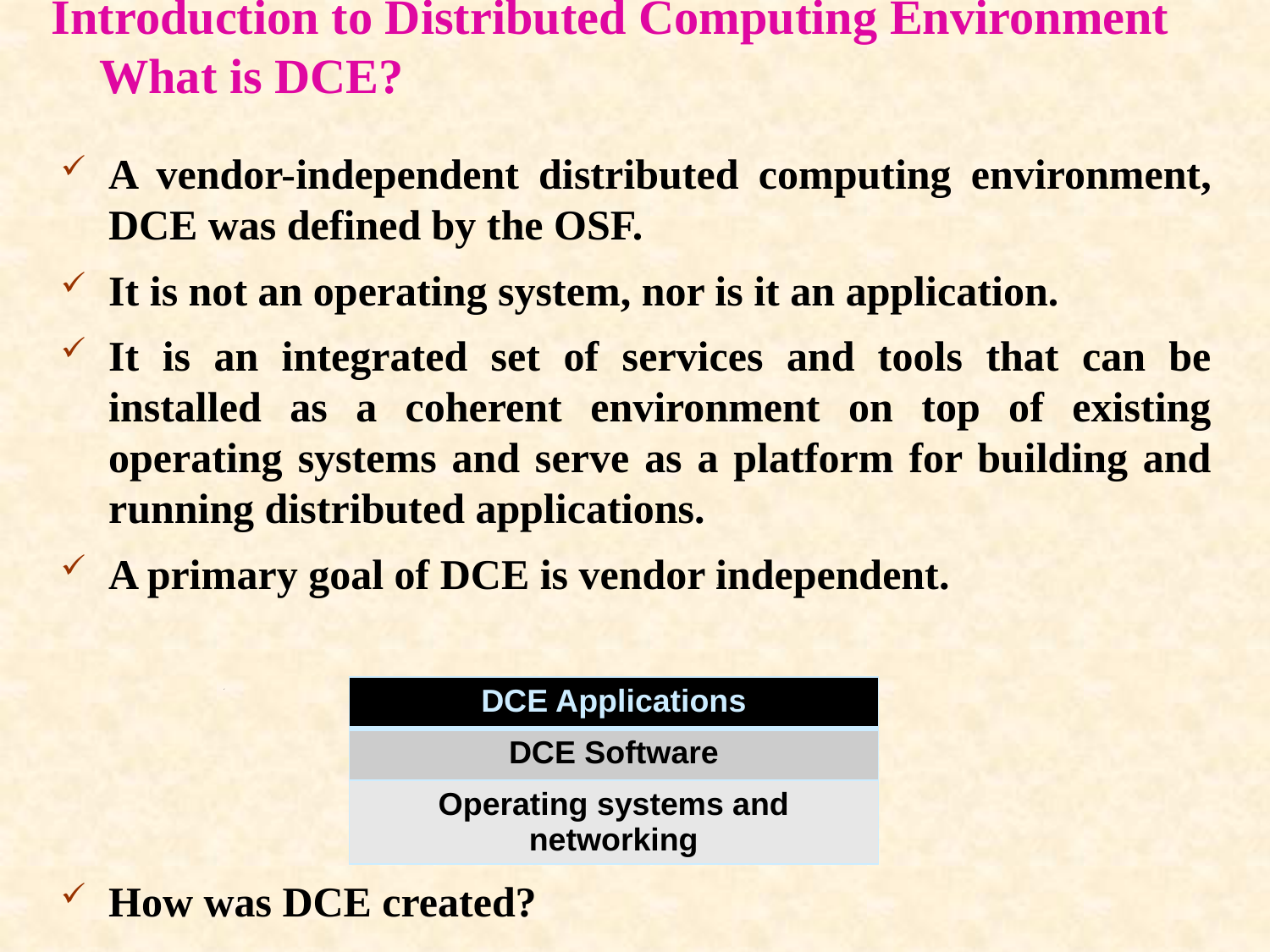

# Introduction to Distributed Computing Environment What is DCE?
A vendor-independent distributed computing environment, DCE was defined by the OSF.
It is not an operating system, nor is it an application.
It is an integrated set of services and tools that can be installed as a coherent environment on top of existing operating systems and serve as a platform for building and running distributed applications.
A primary goal of DCE is vendor independent.

How was DCE created?
| DCE Applications |
| --- |
| DCE Software |
| Operating systems and networking |